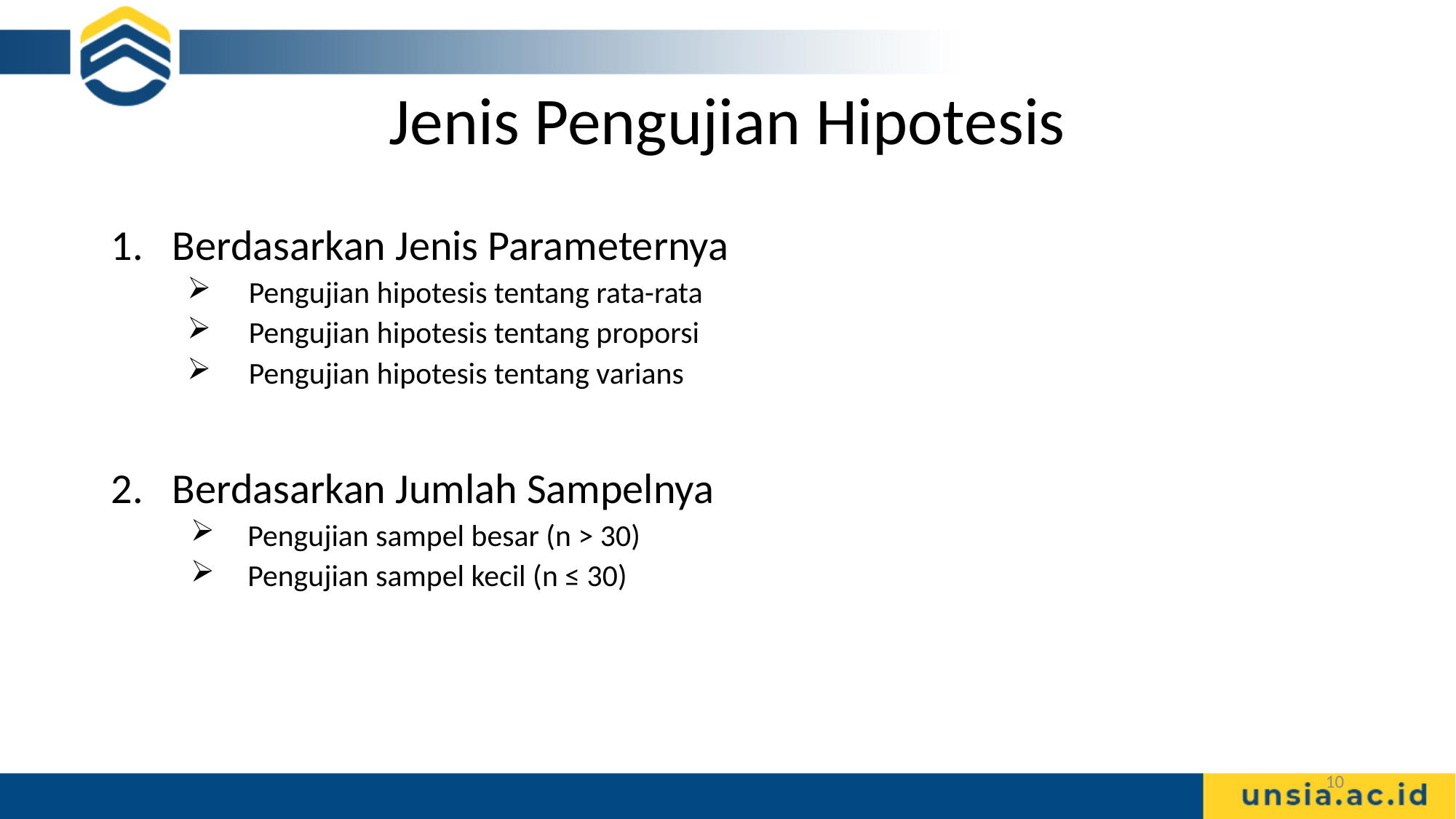

# Jenis Pengujian Hipotesis
Berdasarkan Jenis Parameternya
Pengujian hipotesis tentang rata-rata
Pengujian hipotesis tentang proporsi
Pengujian hipotesis tentang varians

Berdasarkan Jumlah Sampelnya
Pengujian sampel besar (n > 30)
Pengujian sampel kecil (n ≤ 30)

10